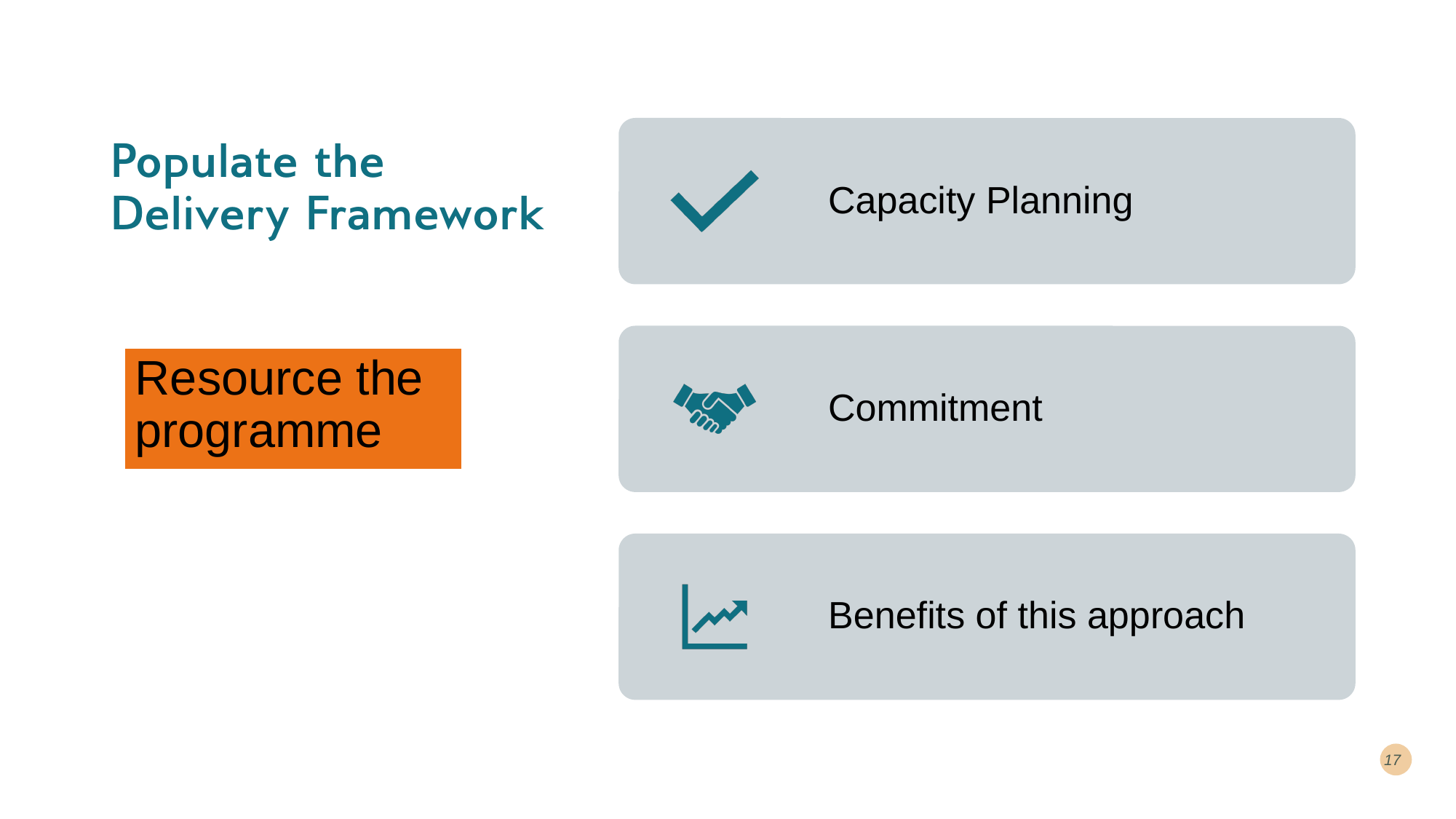

# Populate the Delivery Framework
Capacity Planning
Commitment
Benefits of this approach
Resource the programme
17